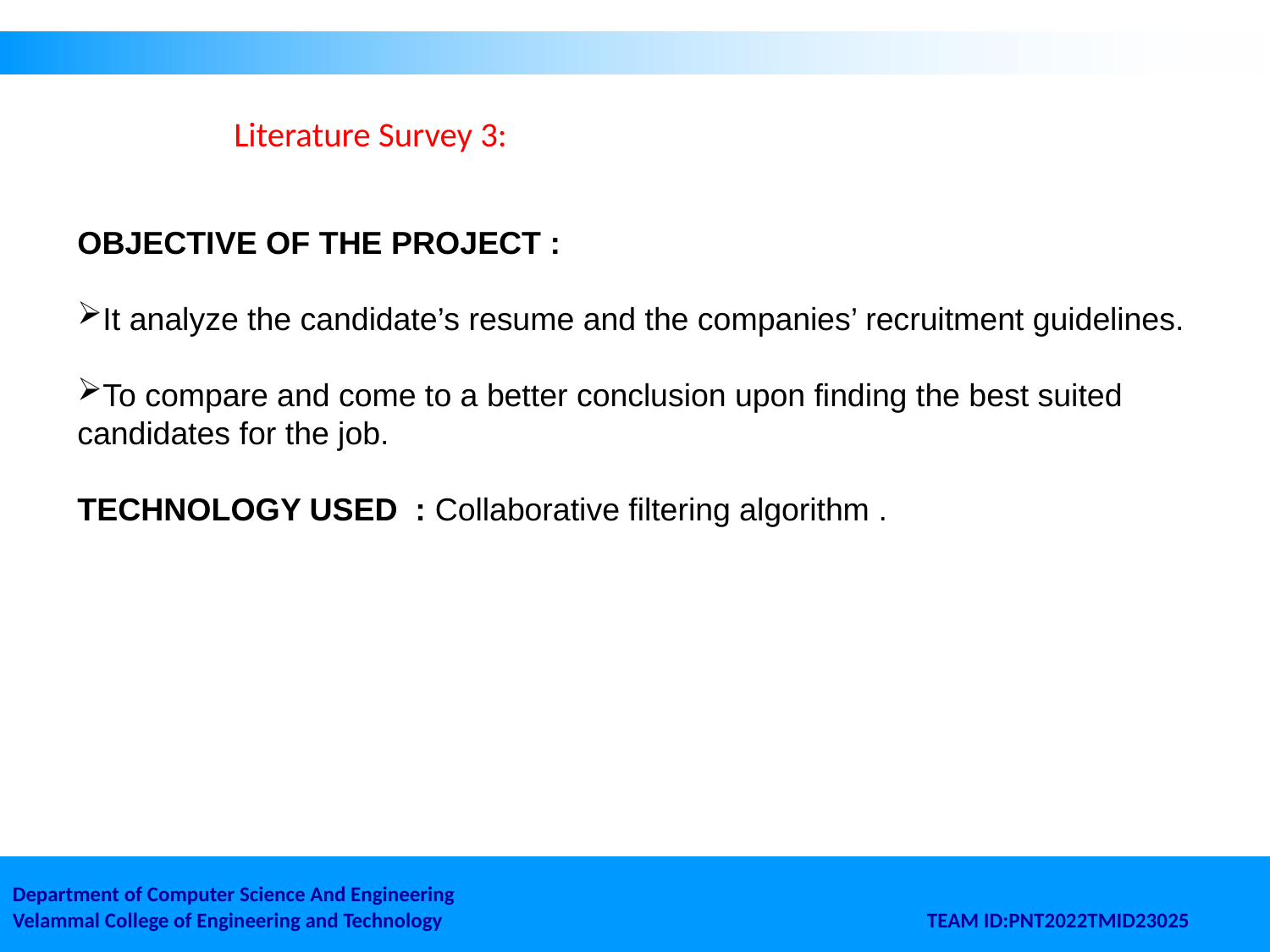

# Literature Survey 3:
OBJECTIVE OF THE PROJECT :

It analyze the candidate’s resume and the companies’ recruitment guidelines.

To compare and come to a better conclusion upon finding the best suited candidates for the job.

TECHNOLOGY USED  : Collaborative filtering algorithm .

Department of Computer Science And Engineering
Velammal College of Engineering and Technology                                                                                                    TEAM ID:PNT2022TMID23025